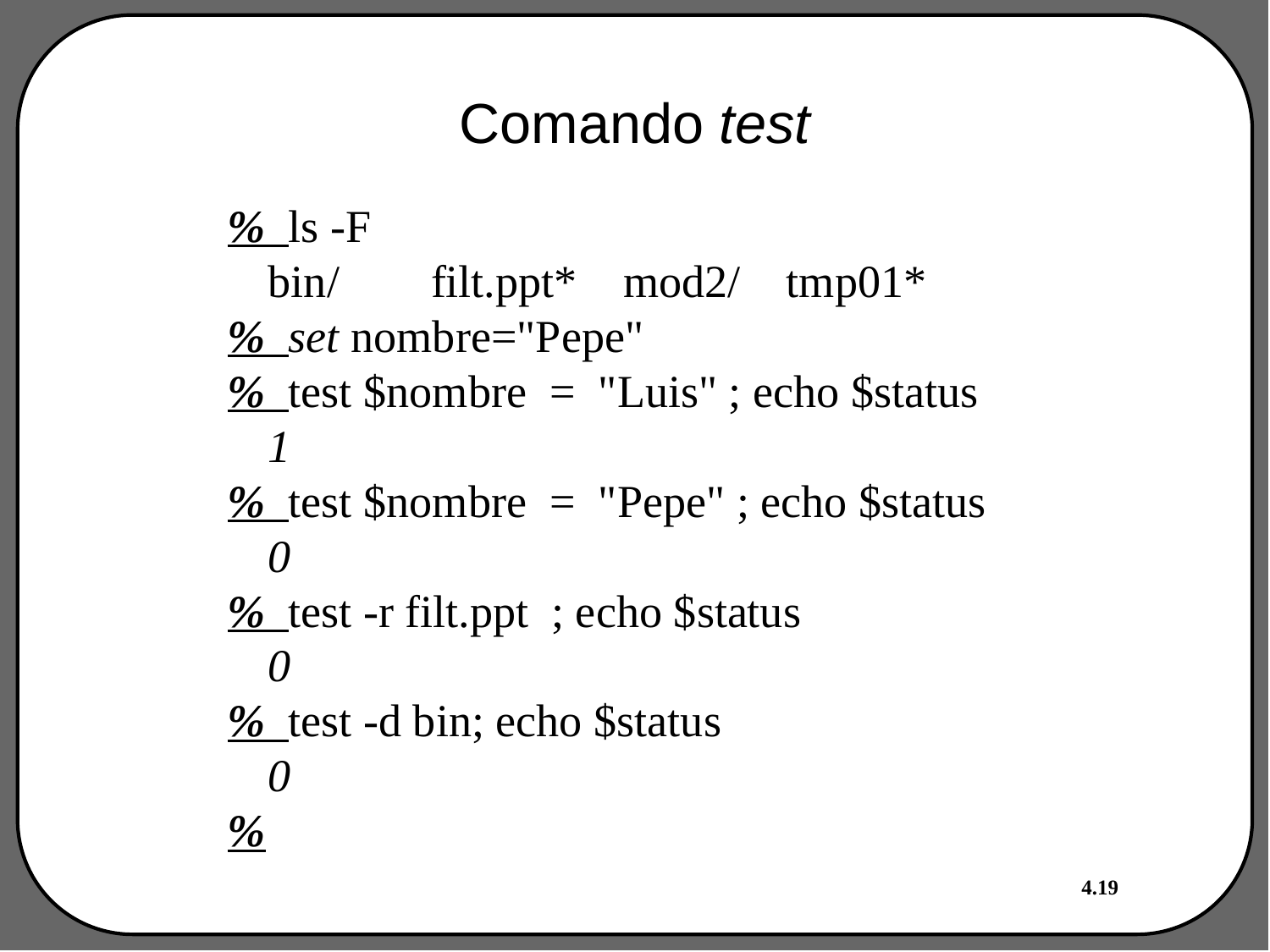

# Comando test
%  ls -F
bin/        filt.ppt*    mod2/    tmp01*
%  set nombre="Pepe"
%  test $nombre  =  "Luis" ; echo $status
	1
%  test $nombre  =  "Pepe" ; echo $status
	0
%  test -r filt.ppt  ; echo $status
	0
%  test -d bin; echo $status
	0
%